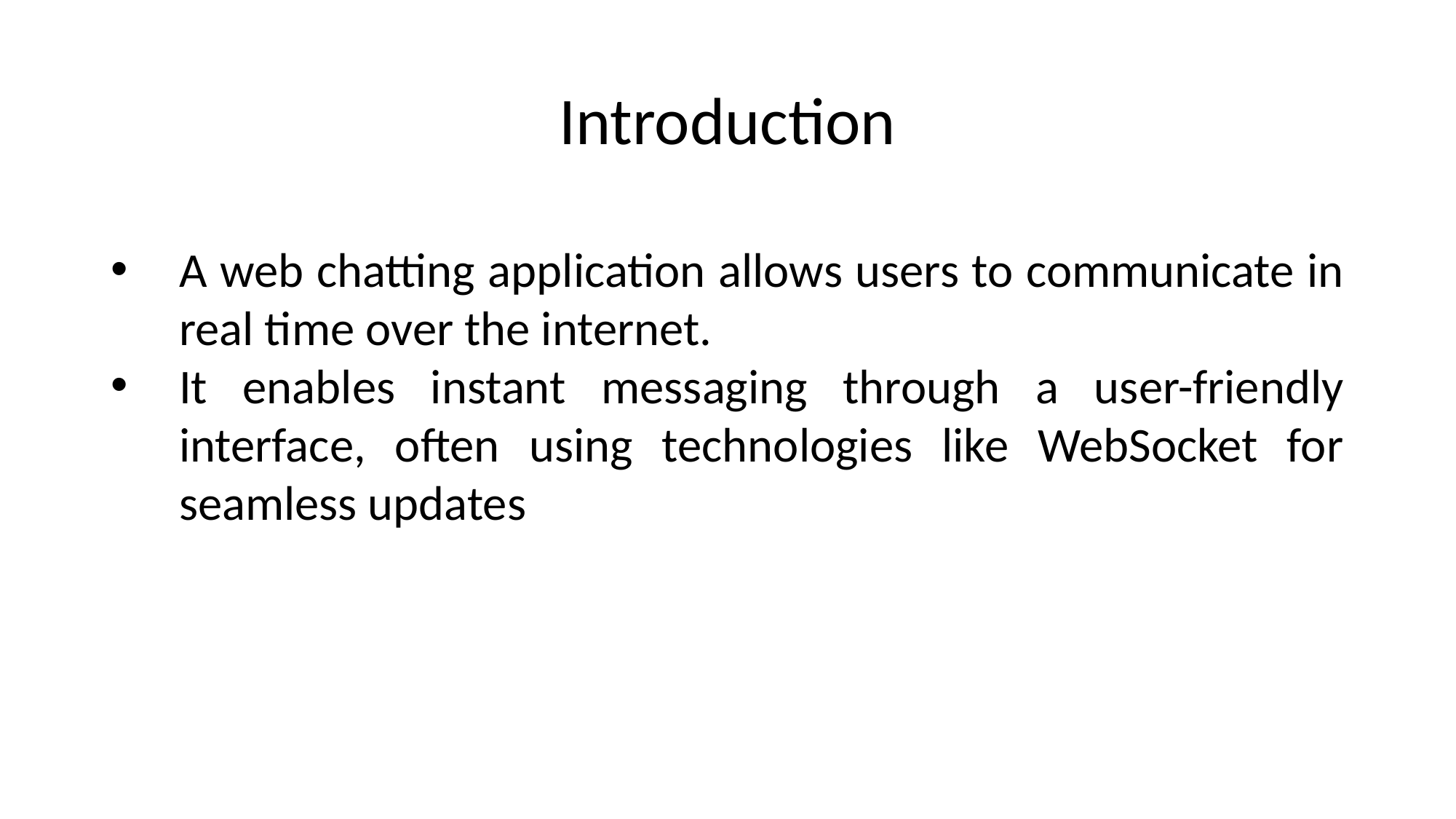

# Introduction
A web chatting application allows users to communicate in real time over the internet.
It enables instant messaging through a user-friendly interface, often using technologies like WebSocket for seamless updates